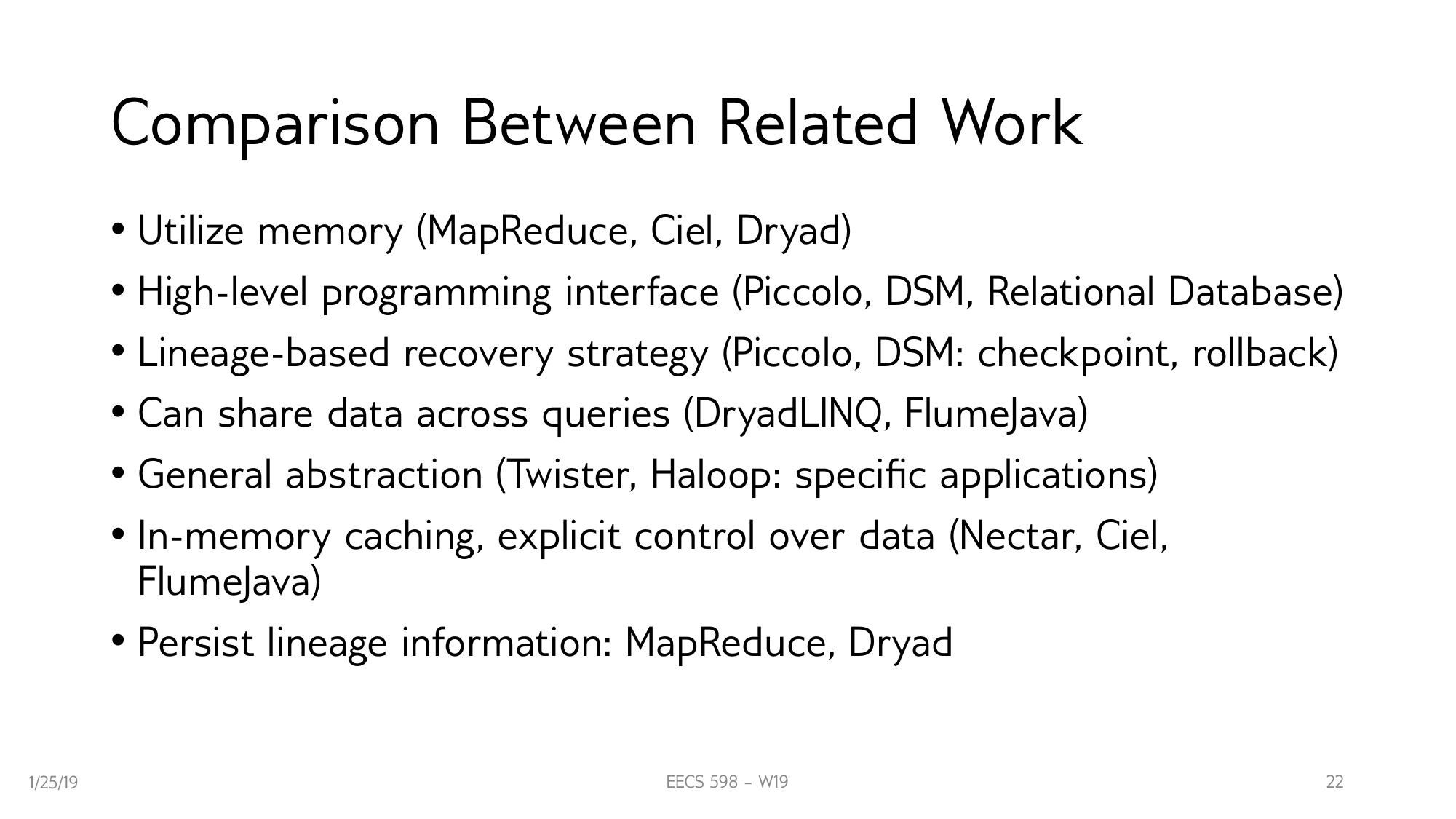

# Comparison Between Related Work
Utilize memory (MapReduce, Ciel, Dryad)
High-level programming interface (Piccolo, DSM, Relational Database)
Lineage-based recovery strategy (Piccolo, DSM: checkpoint, rollback)
Can share data across queries (DryadLINQ, FlumeJava)
General abstraction (Twister, Haloop: specific applications)
In-memory caching, explicit control over data (Nectar, Ciel, FlumeJava)
Persist lineage information: MapReduce, Dryad

EECS 598 – W19
22
1/25/19